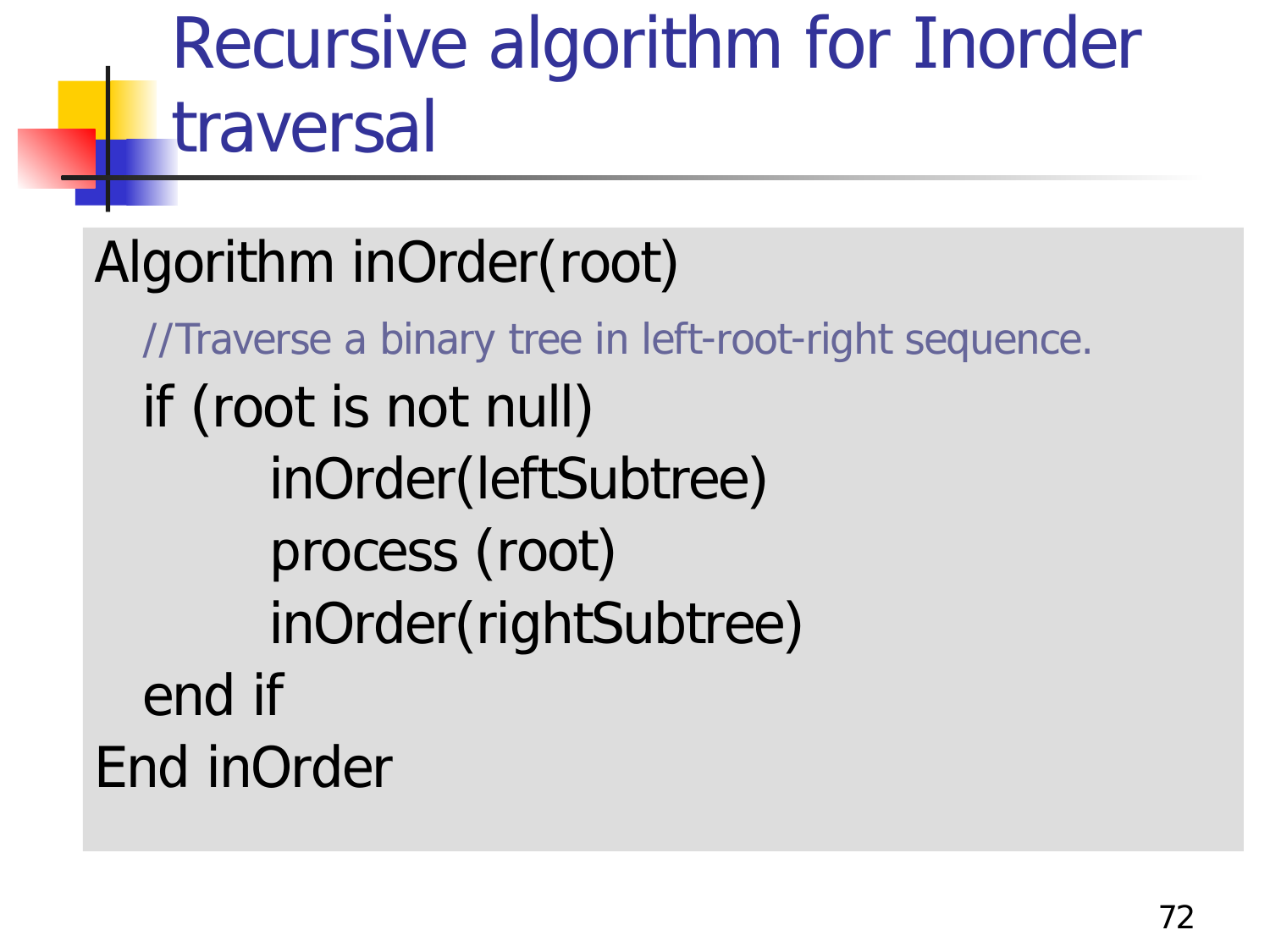

# Recursive algorithm for Inorder traversal
Algorithm inOrder(root)
	//Traverse a binary tree in left-root-right sequence.
	if (root is not null)
		inOrder(leftSubtree)
		process (root)
		inOrder(rightSubtree)
	end if
End inOrder
72